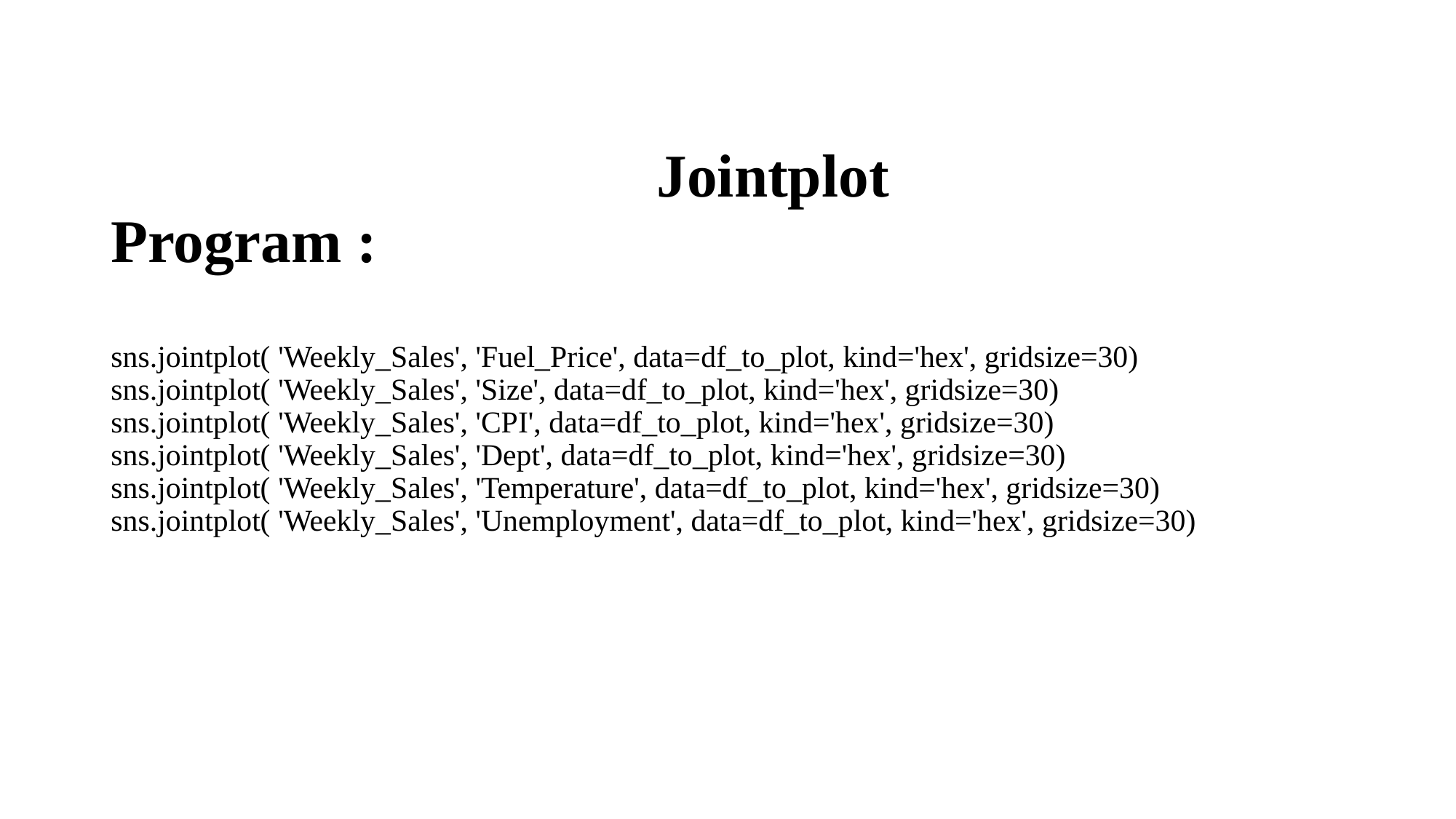

# Jointplot Program : sns.jointplot( 'Weekly_Sales', 'Fuel_Price', data=df_to_plot, kind='hex', gridsize=30) sns.jointplot( 'Weekly_Sales', 'Size', data=df_to_plot, kind='hex', gridsize=30) sns.jointplot( 'Weekly_Sales', 'CPI', data=df_to_plot, kind='hex', gridsize=30) sns.jointplot( 'Weekly_Sales', 'Dept', data=df_to_plot, kind='hex', gridsize=30) sns.jointplot( 'Weekly_Sales', 'Temperature', data=df_to_plot, kind='hex', gridsize=30) sns.jointplot( 'Weekly_Sales', 'Unemployment', data=df_to_plot, kind='hex', gridsize=30)